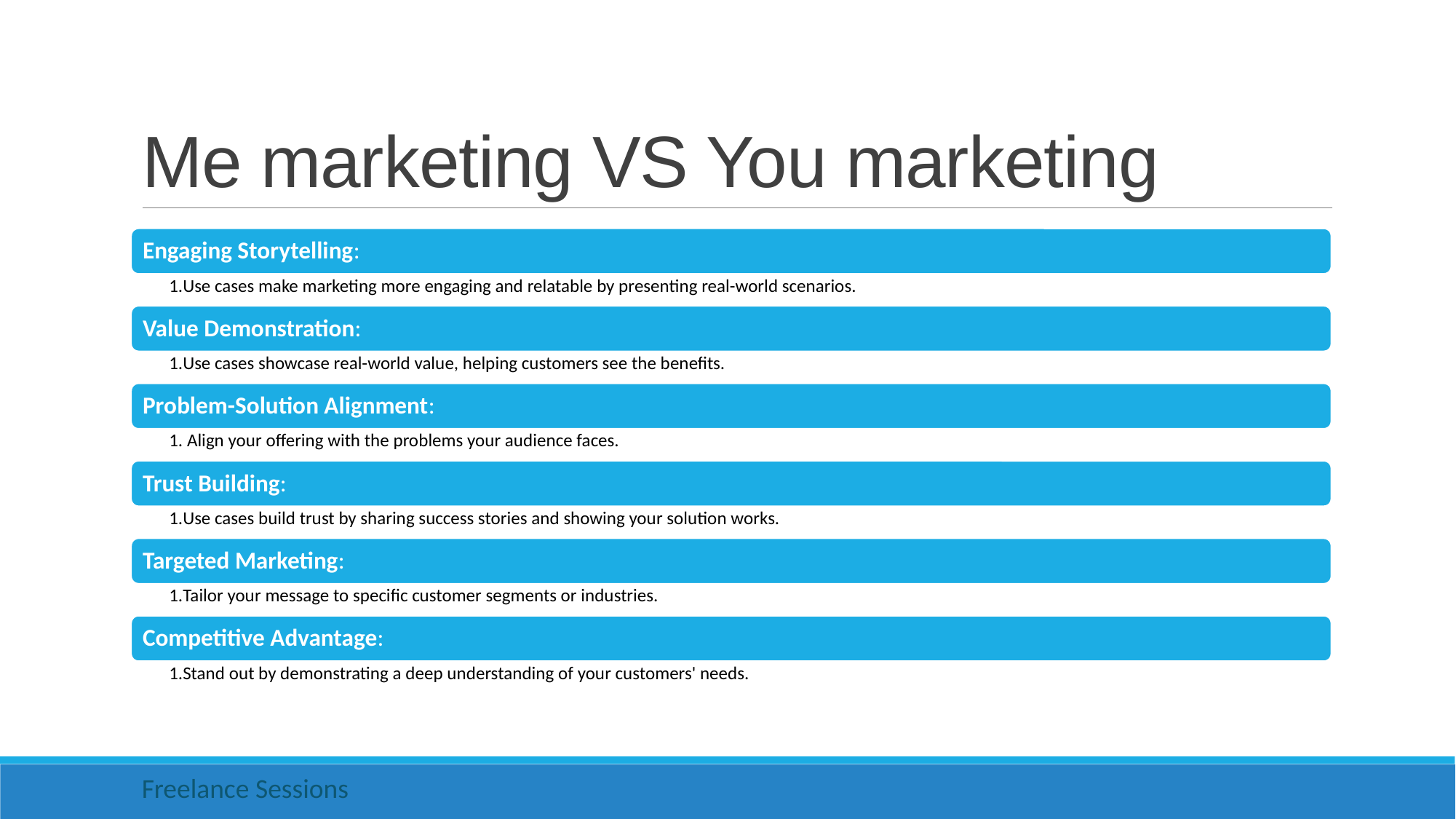

# Me marketing VS You marketing
Engaging Storytelling:
Use cases make marketing more engaging and relatable by presenting real-world scenarios.
Value Demonstration:
Use cases showcase real-world value, helping customers see the benefits.
Problem-Solution Alignment:
 Align your offering with the problems your audience faces.
Trust Building:
Use cases build trust by sharing success stories and showing your solution works.
Targeted Marketing:
Tailor your message to specific customer segments or industries.
Competitive Advantage:
Stand out by demonstrating a deep understanding of your customers' needs.
Freelance Sessions